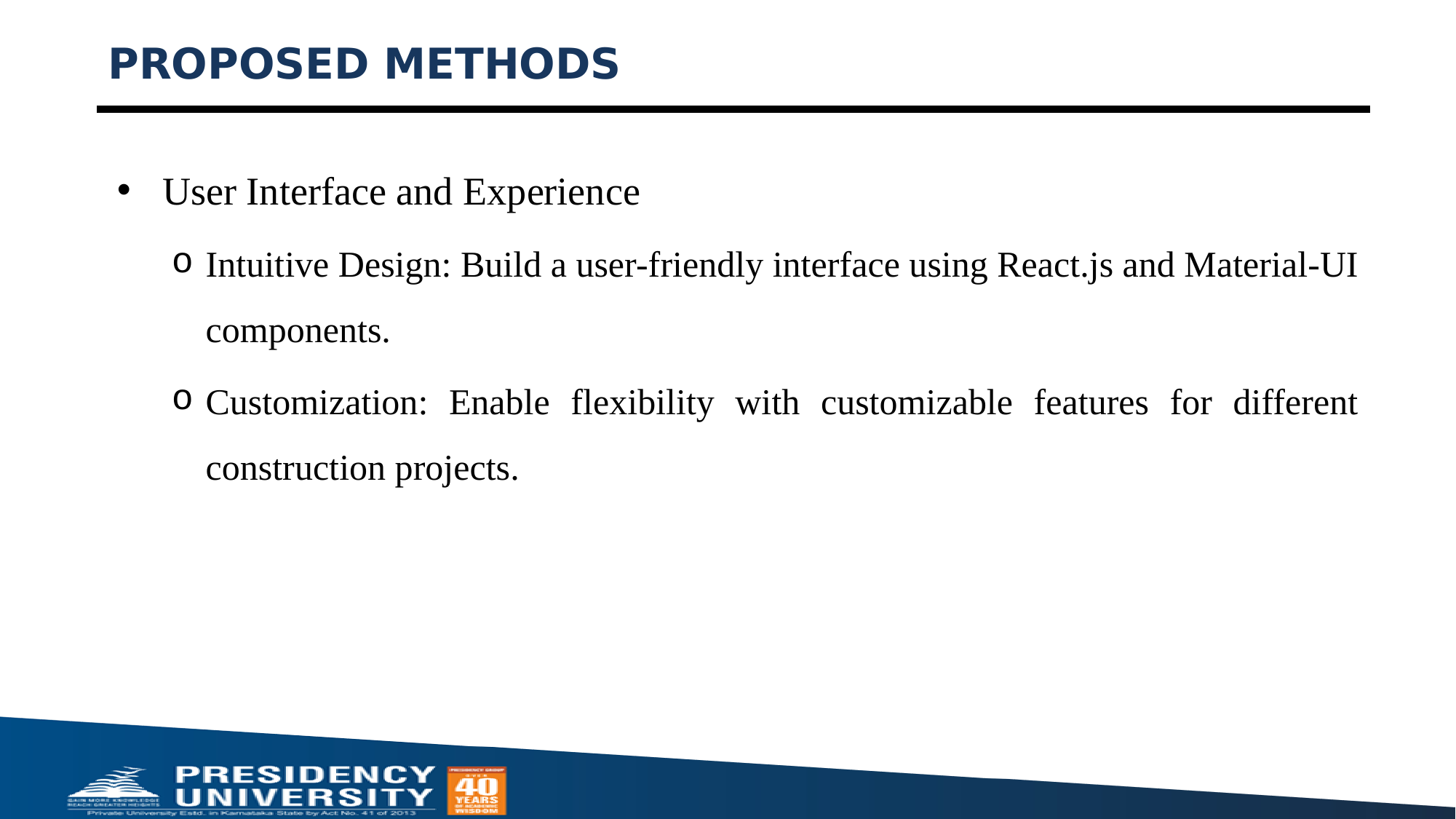

# PROPOSED METHODS
User Interface and Experience
Intuitive Design: Build a user-friendly interface using React.js and Material-UI components.
Customization: Enable flexibility with customizable features for different construction projects.